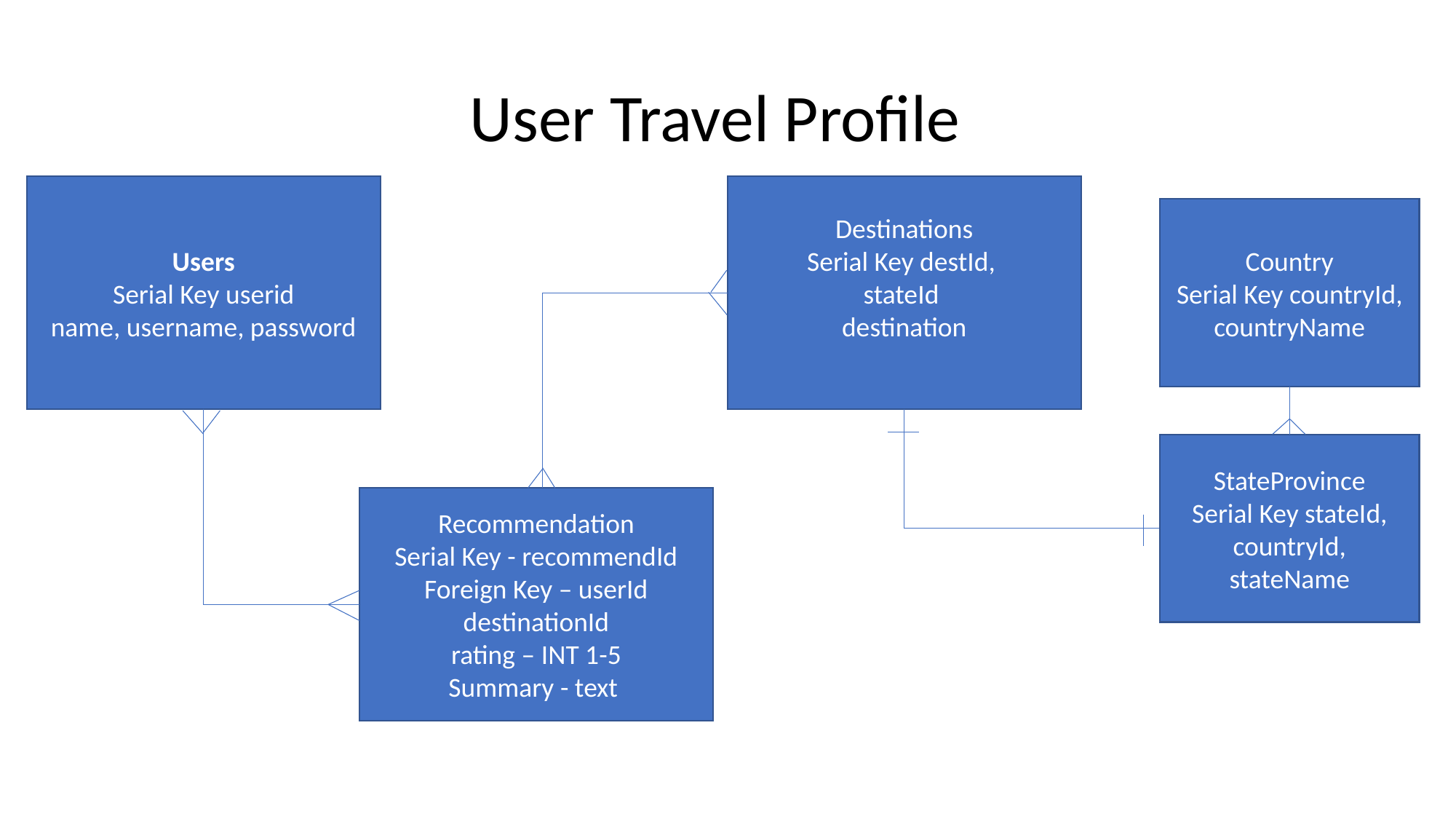

# User Travel Profile
Users
Serial Key userid
name, username, password
Destinations
Serial Key destId,
stateId
destination

Country
Serial Key countryId, countryName
StateProvince
Serial Key stateId,
countryId, stateName
Recommendation
Serial Key - recommendId
Foreign Key – userId
destinationId
rating – INT 1-5
Summary - text